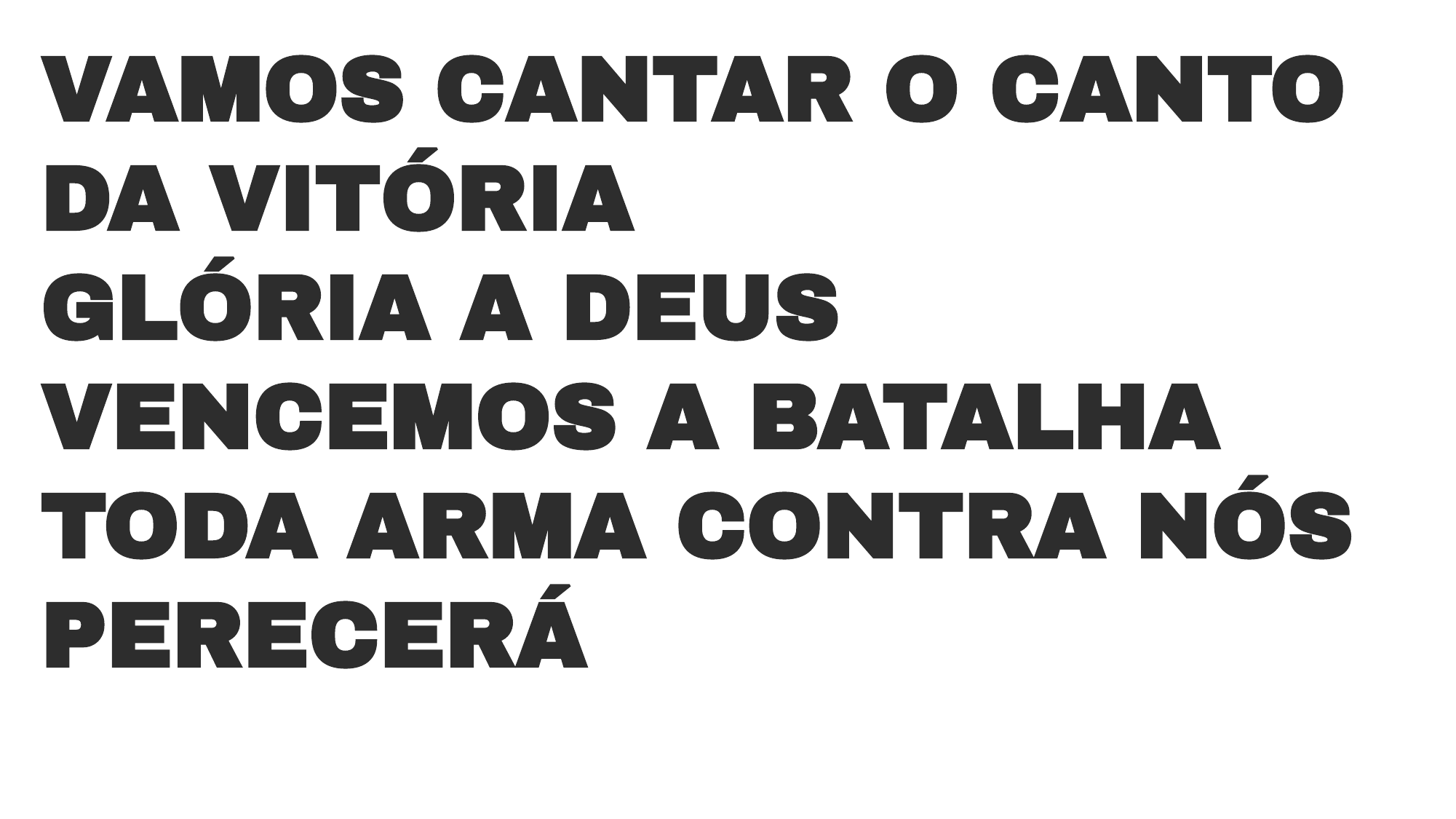

VAMOS CANTAR O CANTO DA VITÓRIA
GLÓRIA A DEUS VENCEMOS A BATALHA
TODA ARMA CONTRA NÓS PERECERÁ